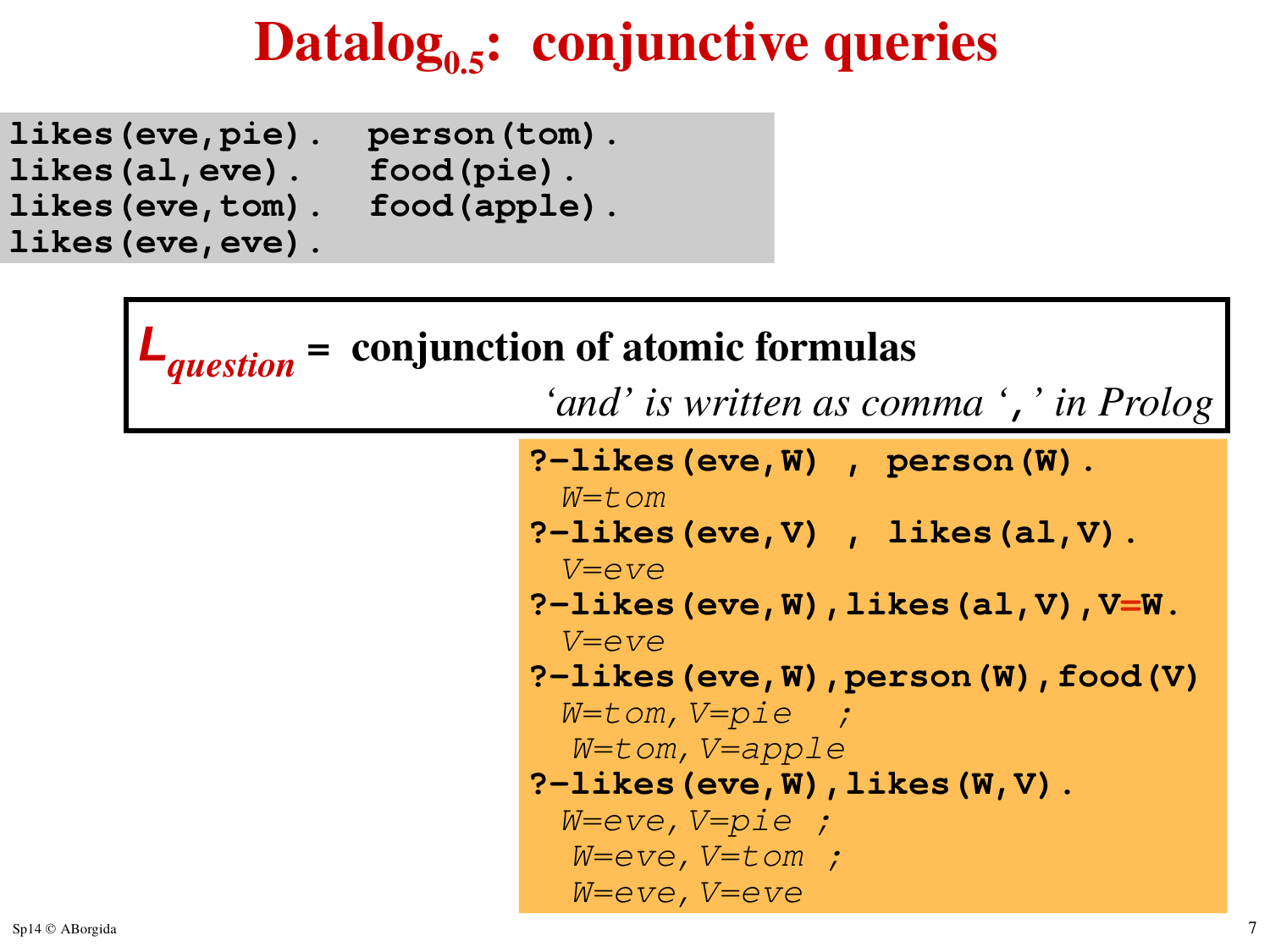

# Datalog0.5:  conjunctive queries
likes(eve,pie).  person(tom).
likes(al,eve).   food(pie).
likes(eve,tom).  food(apple).
likes(eve,eve).
Lquestion =  conjunction of atomic formulas
		‘and’ is written as comma ‘,’ in Prolog
?-likes(eve,W) , person(W).
	W=tom
?-likes(eve,V) , likes(al,V).
	V=eve
?-likes(eve,W),likes(al,V),V=W.
	V=eve
?-likes(eve,W),person(W),food(V)
	W=tom,V=pie  ;
  W=tom,V=apple
?-likes(eve,W),likes(W,V).
	W=eve,V=pie ;
  W=eve,V=tom ;
  W=eve,V=eve